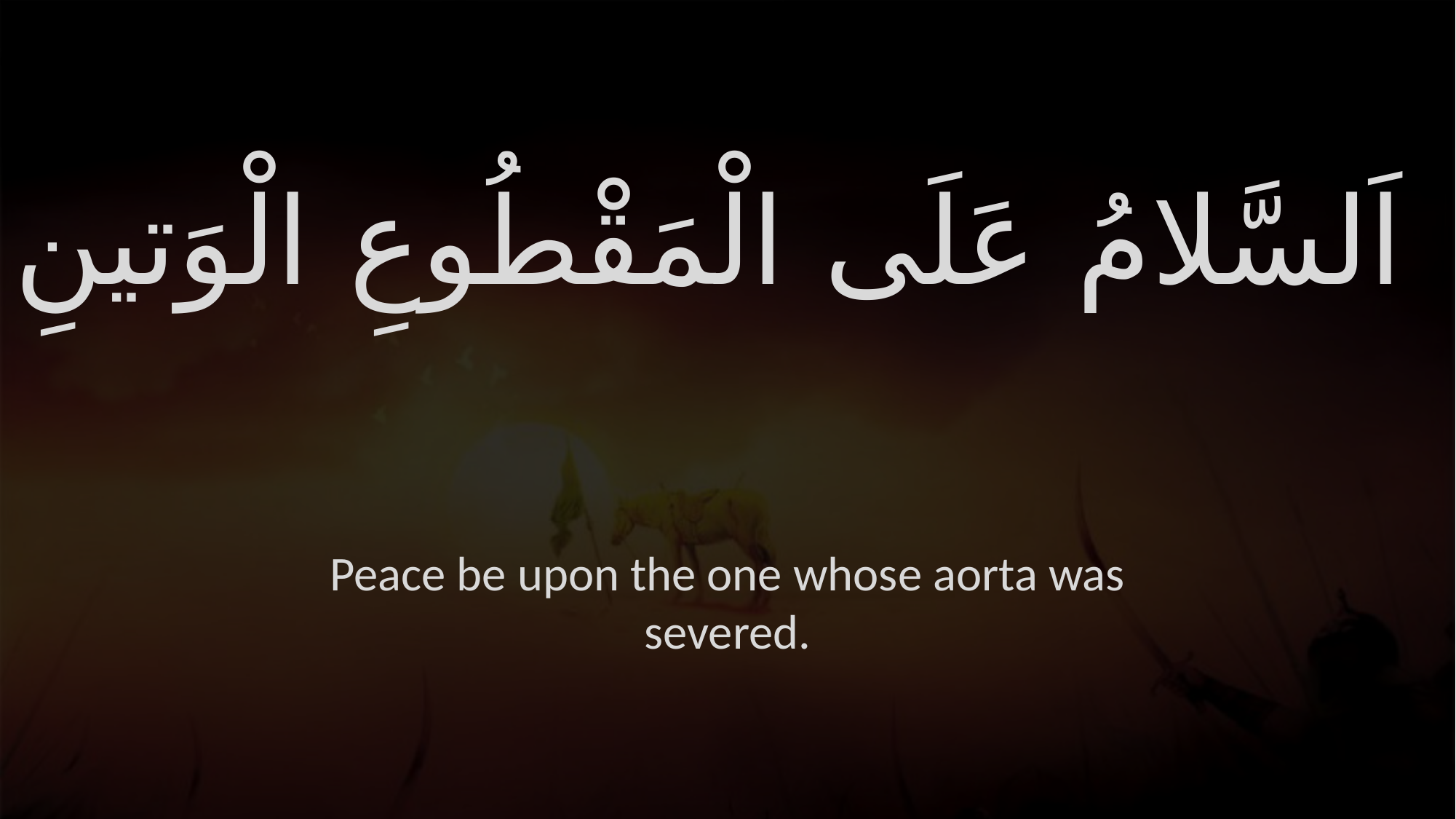

# اَلسَّلامُ عَلَى الْمَقْطُوعِ الْوَتينِ
Peace be upon the one whose aorta was severed.